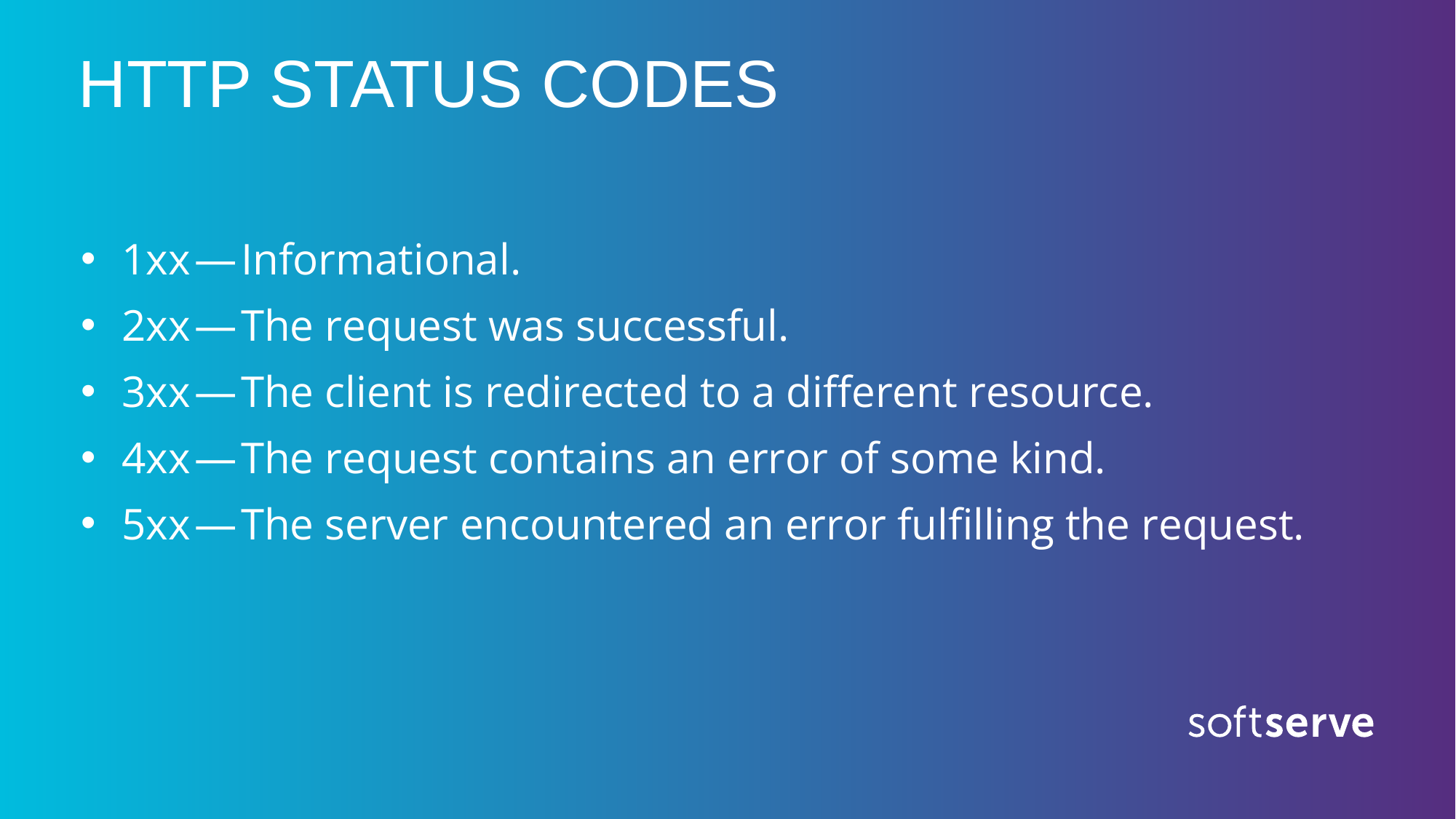

# HTTP STATUS CODES

1xx — Informational.
2xx — The request was successful.
3xx — The client is redirected to a different resource.
4xx — The request contains an error of some kind.
5xx — The server encountered an error fulfilling the request.